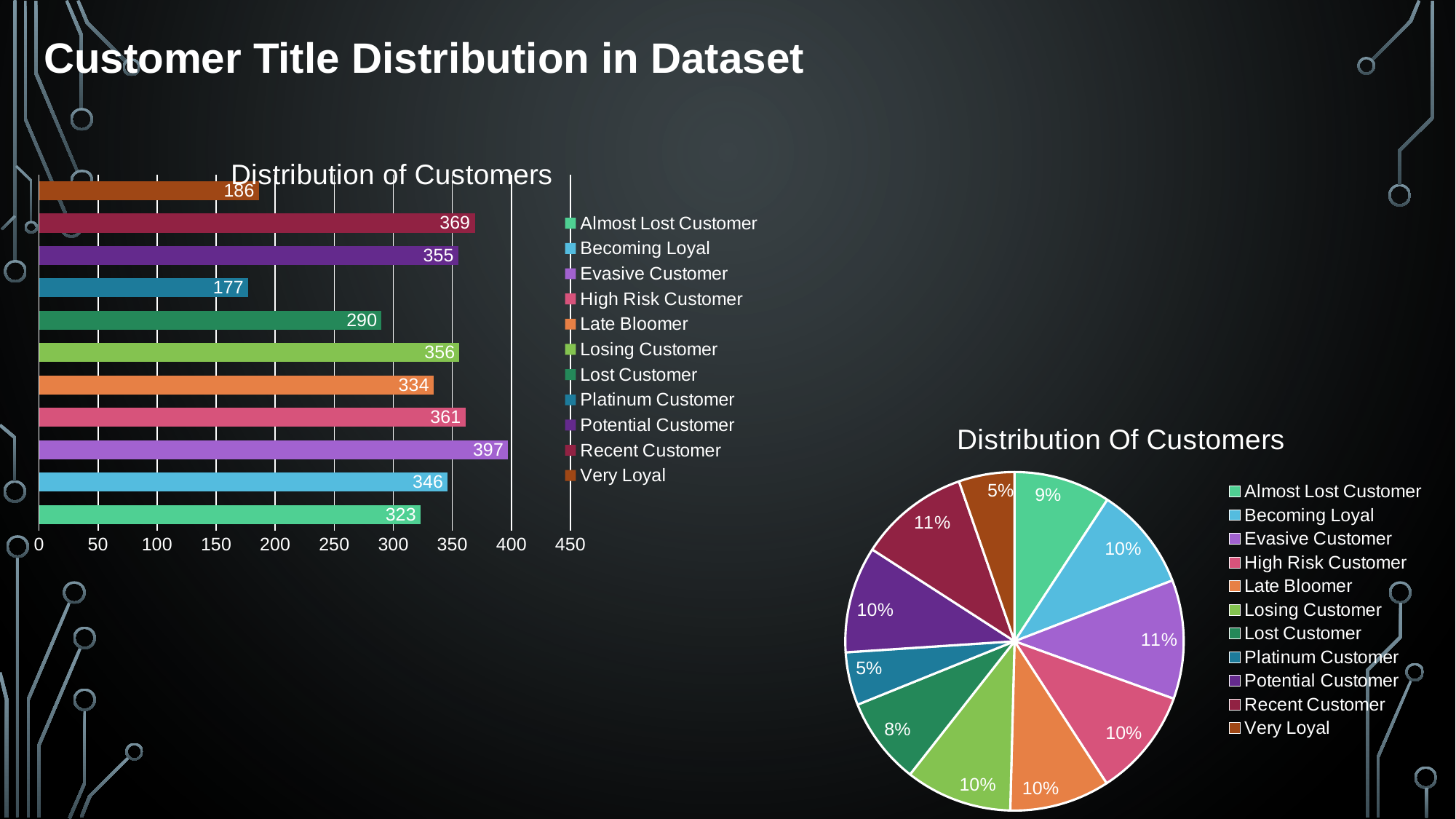

Customer Title Distribution in Dataset

### Chart: Distribution of Customers

| Category | Total |
|---|---|
| Almost Lost Customer | 323.0 |
| Becoming Loyal | 346.0 |
| Evasive Customer | 397.0 |
| High Risk Customer | 361.0 |
| Late Bloomer | 334.0 |
| Losing Customer | 356.0 |
| Lost Customer | 290.0 |
| Platinum Customer  | 177.0 |
| Potential Customer | 355.0 |
| Recent Customer | 369.0 |
| Very Loyal | 186.0 |

### Chart: Distribution Of Customers

| Category | Total |
|---|---|
| Almost Lost Customer | 323.0 |
| Becoming Loyal | 346.0 |
| Evasive Customer | 397.0 |
| High Risk Customer | 361.0 |
| Late Bloomer | 334.0 |
| Losing Customer | 356.0 |
| Lost Customer | 290.0 |
| Platinum Customer  | 177.0 |
| Potential Customer | 355.0 |
| Recent Customer | 369.0 |
| Very Loyal | 186.0 |